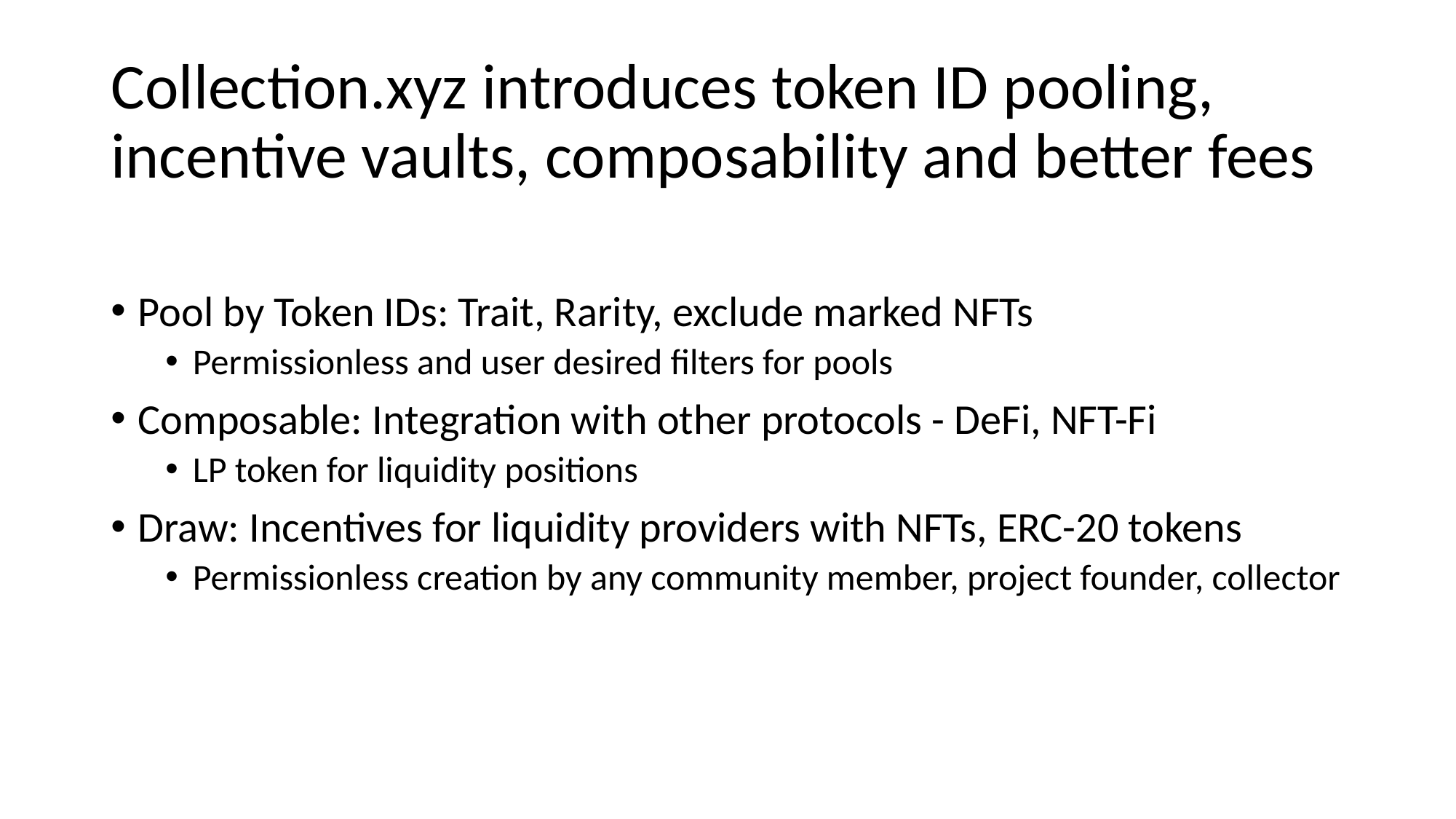

# Collection.xyz introduces token ID pooling, incentive vaults, composability and better fees

Pool by Token IDs: Trait, Rarity, exclude marked NFTs
Permissionless and user desired filters for pools
Composable: Integration with other protocols - DeFi, NFT-Fi
LP token for liquidity positions
Draw: Incentives for liquidity providers with NFTs, ERC-20 tokens
Permissionless creation by any community member, project founder, collector